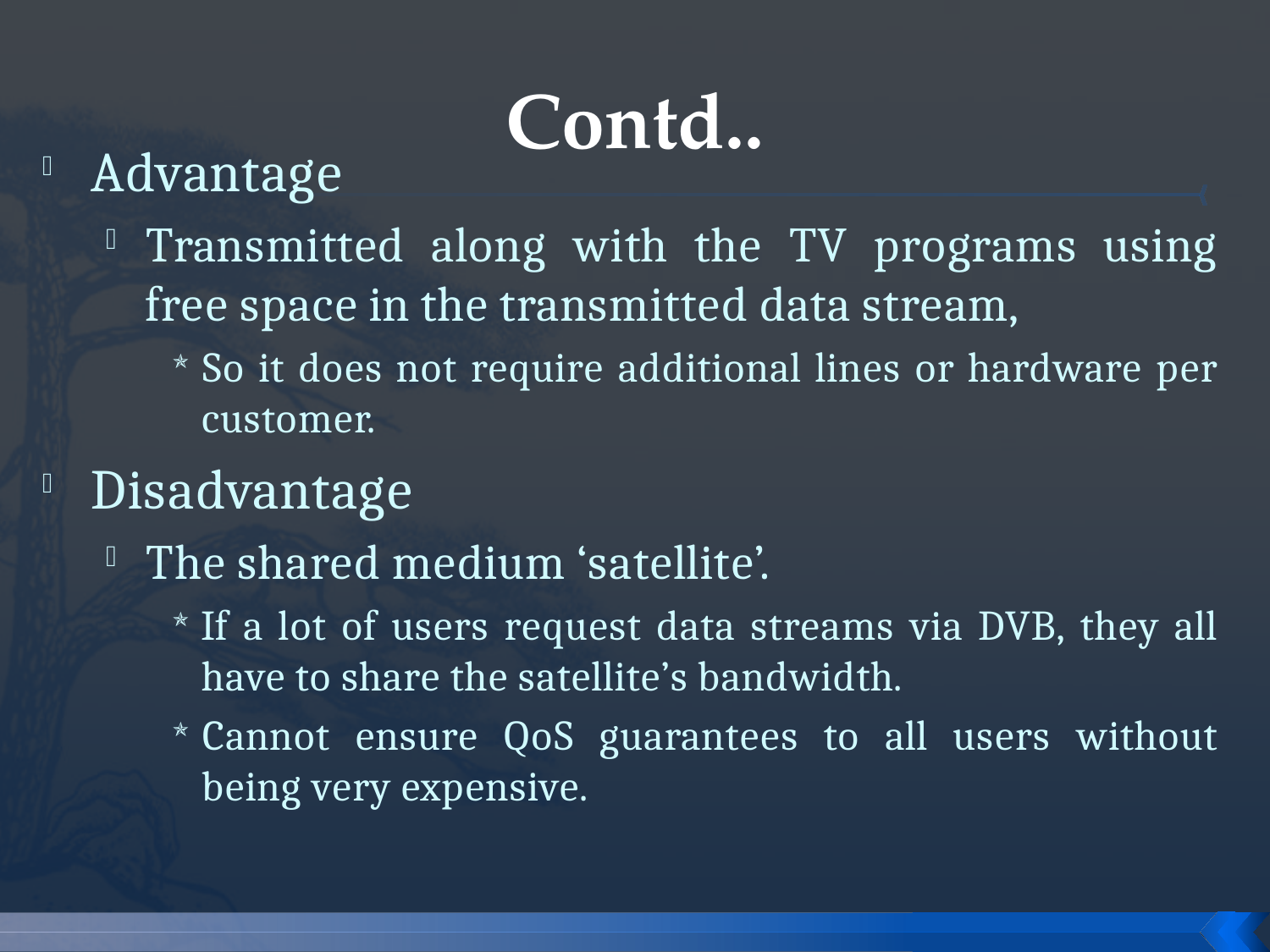

# Contd..
Advantage
Transmitted along with the TV programs using free space in the transmitted data stream,
So it does not require additional lines or hardware per customer.
Disadvantage
The shared medium ‘satellite’.
If a lot of users request data streams via DVB, they all have to share the satellite’s bandwidth.
Cannot ensure QoS guarantees to all users without being very expensive.